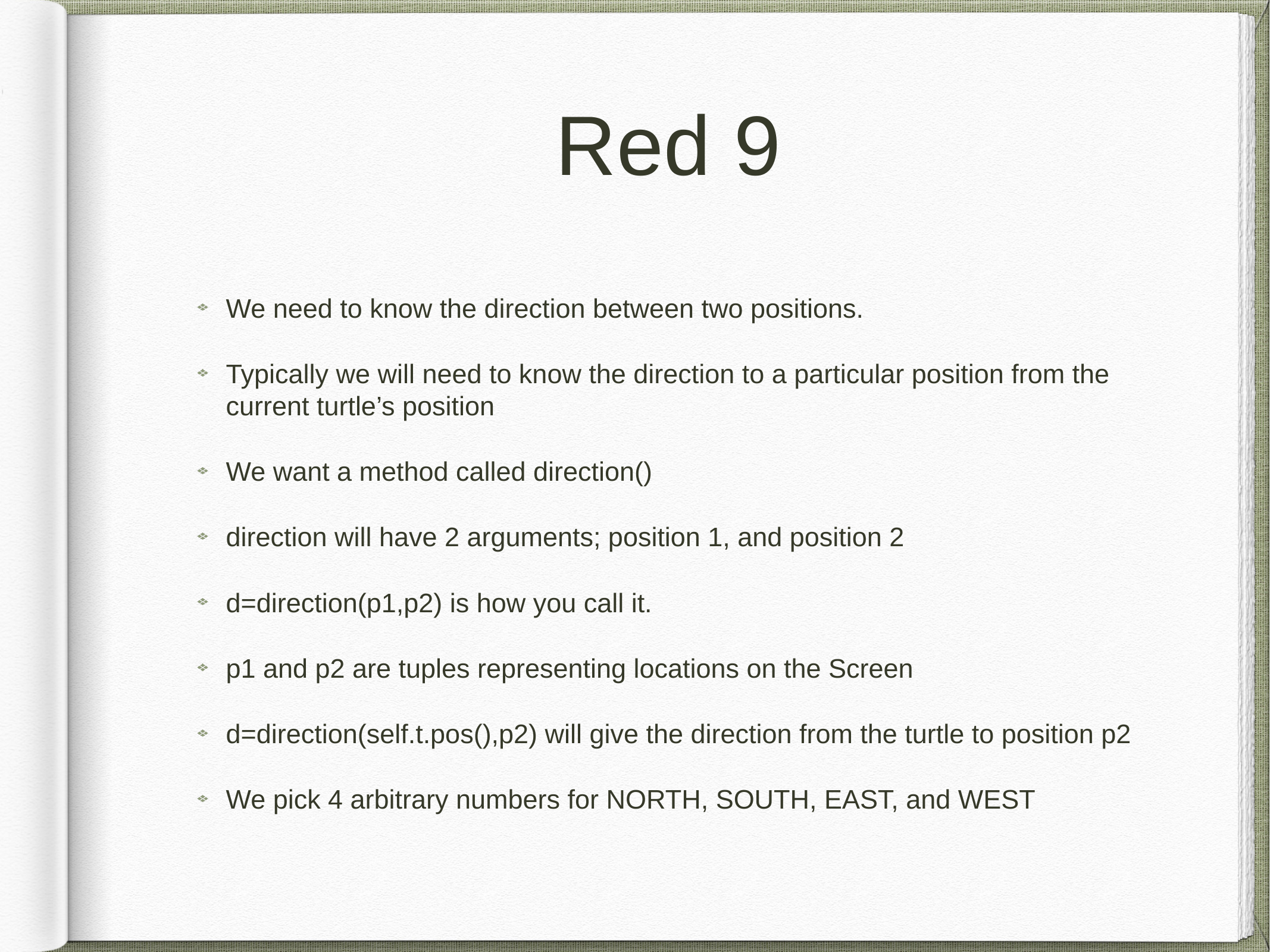

# Red 9
We need to know the direction between two positions.
Typically we will need to know the direction to a particular position from the current turtle’s position
We want a method called direction()
direction will have 2 arguments; position 1, and position 2
d=direction(p1,p2) is how you call it.
p1 and p2 are tuples representing locations on the Screen
d=direction(self.t.pos(),p2) will give the direction from the turtle to position p2
We pick 4 arbitrary numbers for NORTH, SOUTH, EAST, and WEST